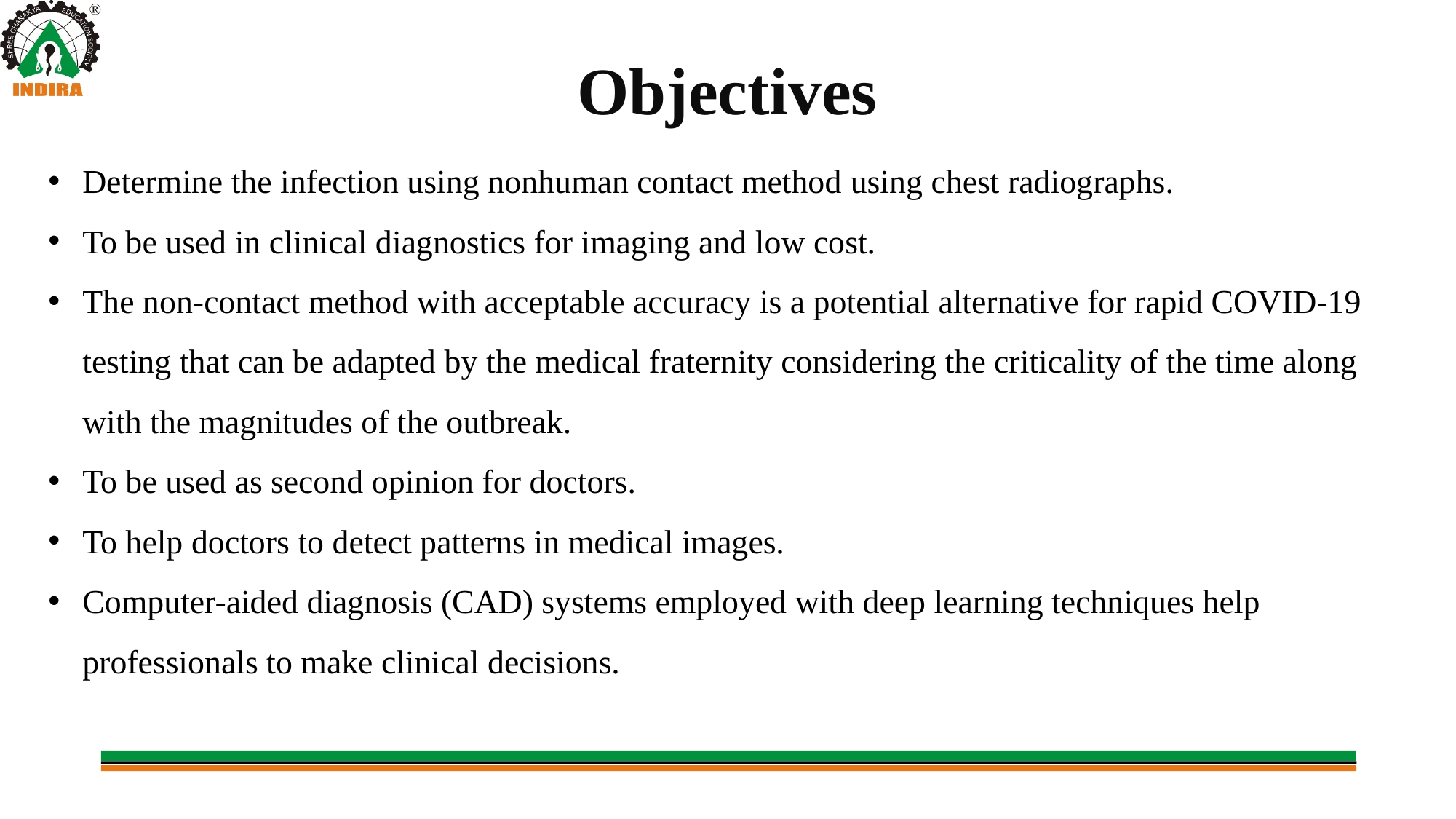

Objectives
Determine the infection using nonhuman contact method using chest radiographs.
To be used in clinical diagnostics for imaging and low cost.
The non-contact method with acceptable accuracy is a potential alternative for rapid COVID-19 testing that can be adapted by the medical fraternity considering the criticality of the time along with the magnitudes of the outbreak.
To be used as second opinion for doctors.
To help doctors to detect patterns in medical images.
Computer-aided diagnosis (CAD) systems employed with deep learning techniques help professionals to make clinical decisions.